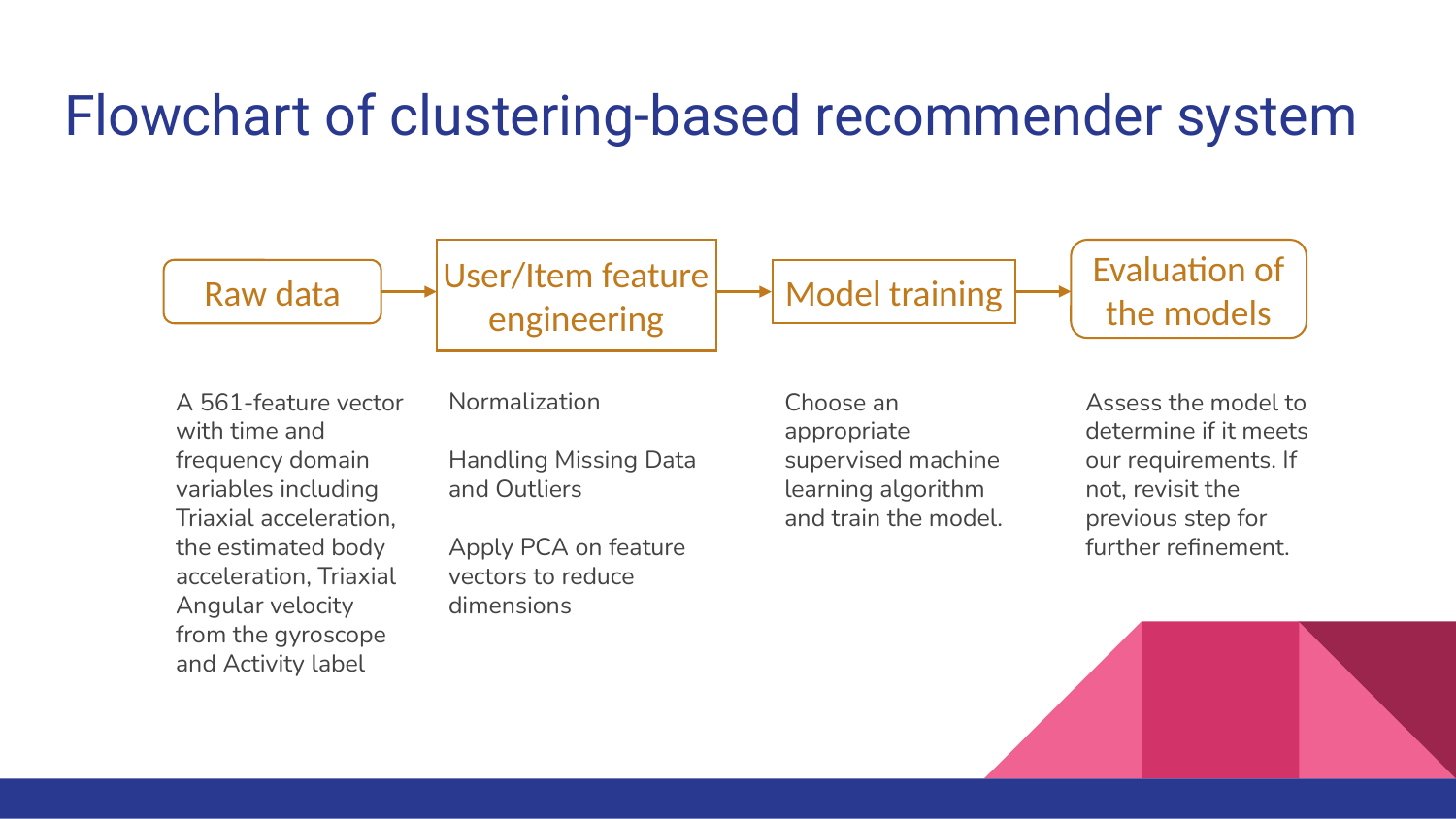

# Flowchart of clustering-based recommender system
User/Item feature engineering
Evaluation of the models
Model training
Raw data
A 561-feature vector with time and frequency domain variables including Triaxial acceleration, the estimated body acceleration, Triaxial Angular velocity from the gyroscope and Activity label
Normalization

Handling Missing Data and Outliers

Apply PCA on feature vectors to reduce dimensions

Assess the model to determine if it meets our requirements. If not, revisit the previous step for further refinement.
Choose an appropriate supervised machine learning algorithm and train the model.